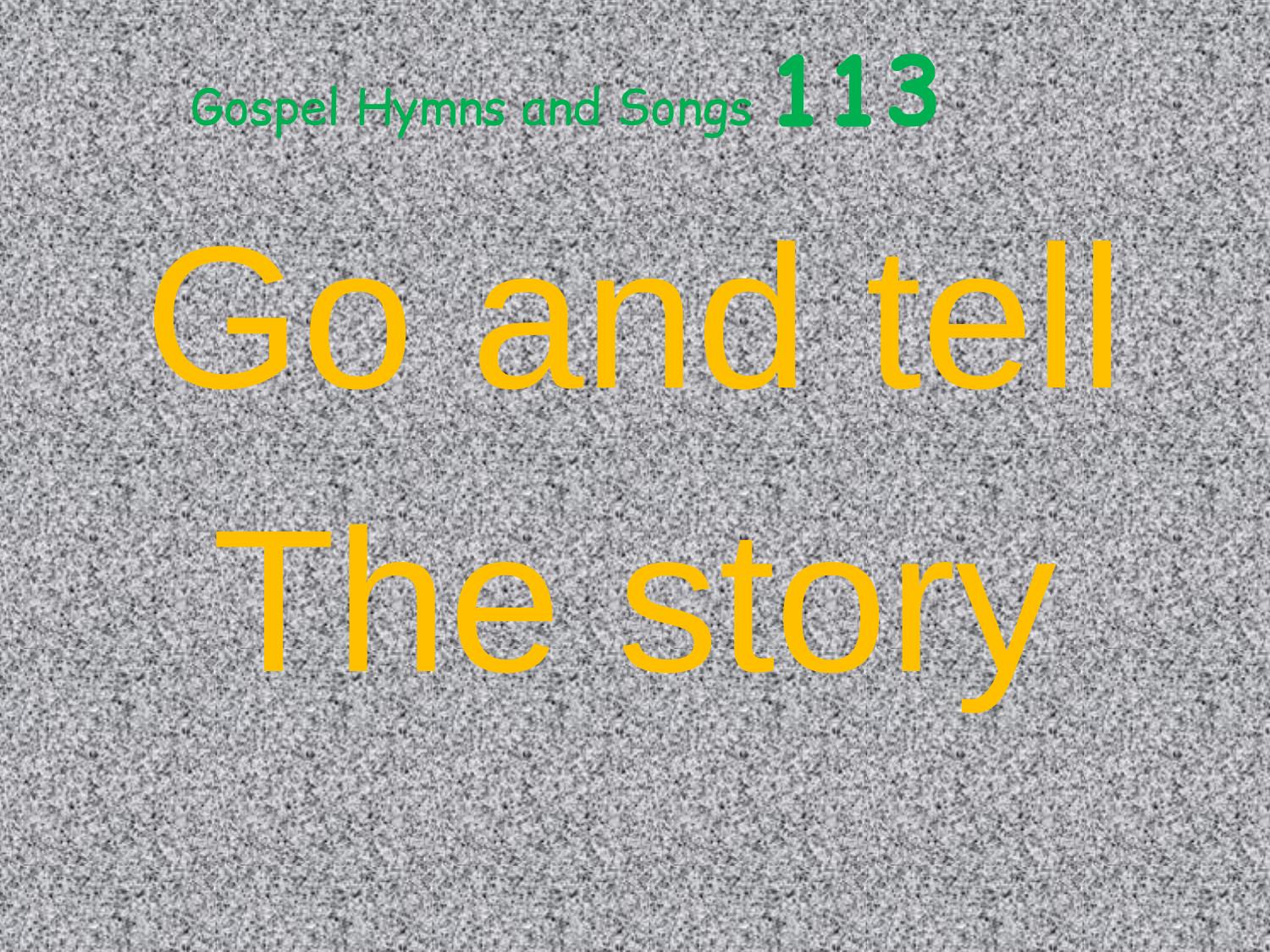

# Gospel Hymns and Songs 113
Go and tell
The story